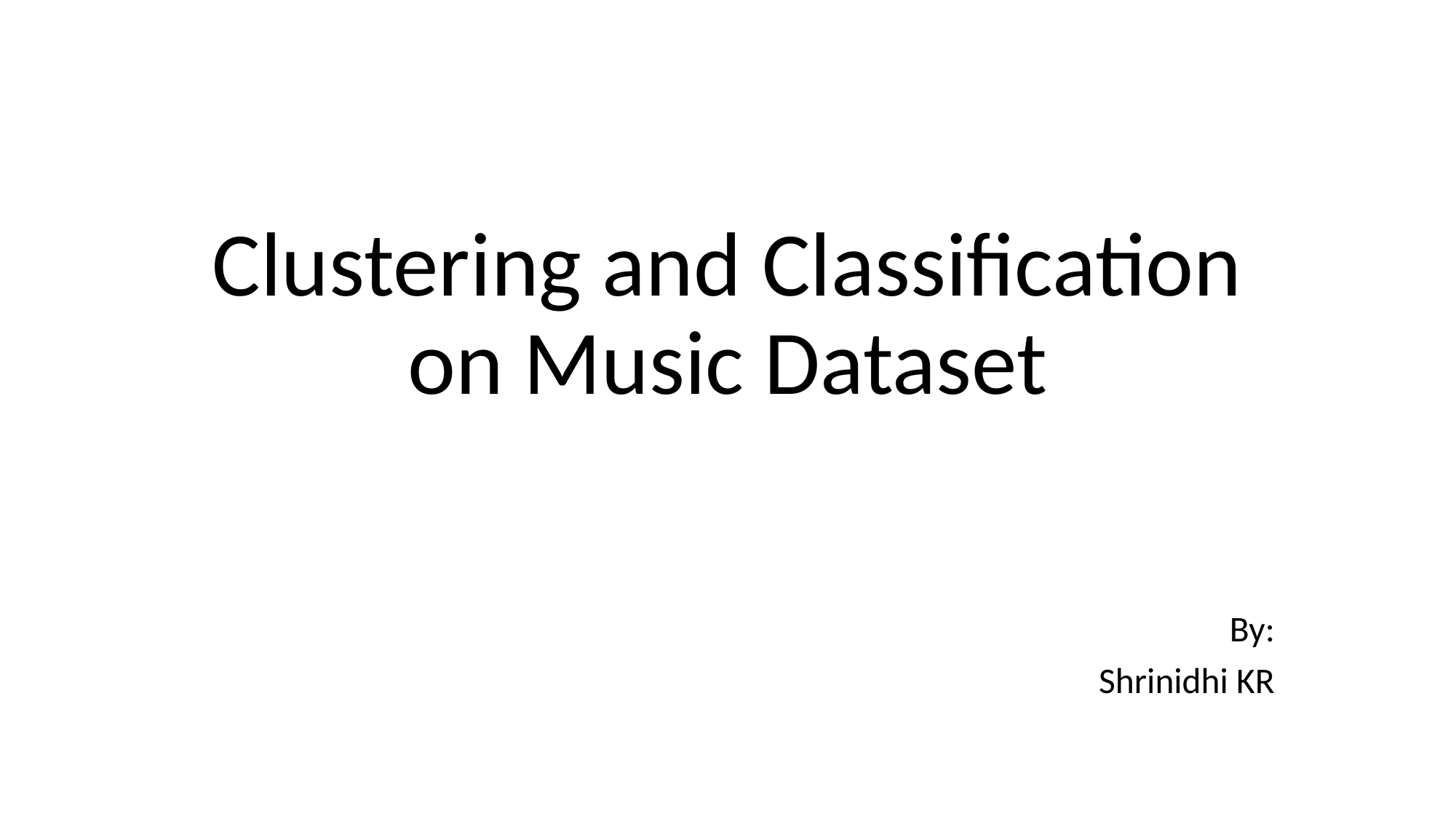

# Clustering and Classification on Music Dataset

By:
Shrinidhi KR